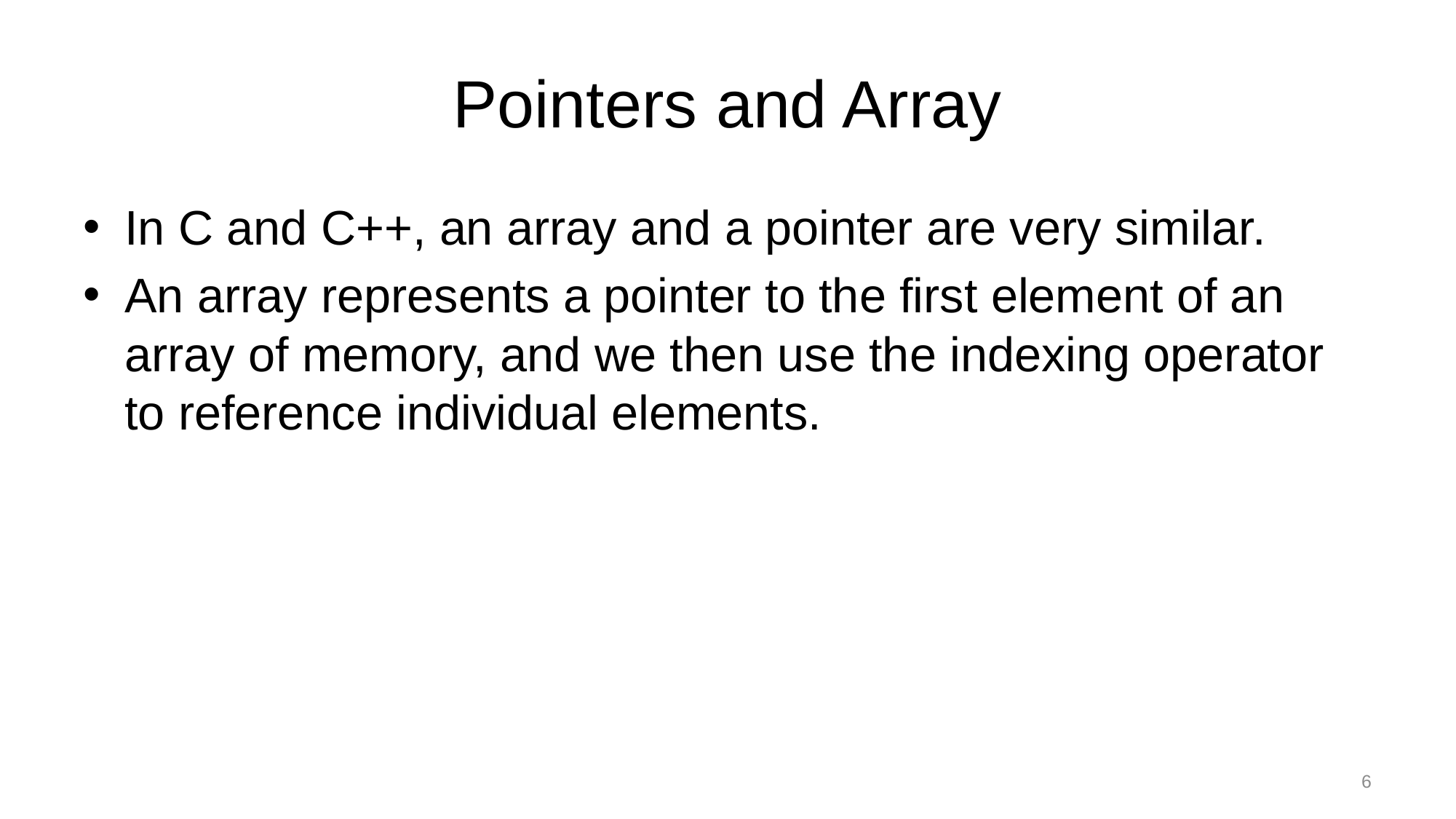

# Pointers and Array
In C and C++, an array and a pointer are very similar.
An array represents a pointer to the first element of an array of memory, and we then use the indexing operator to reference individual elements.
6